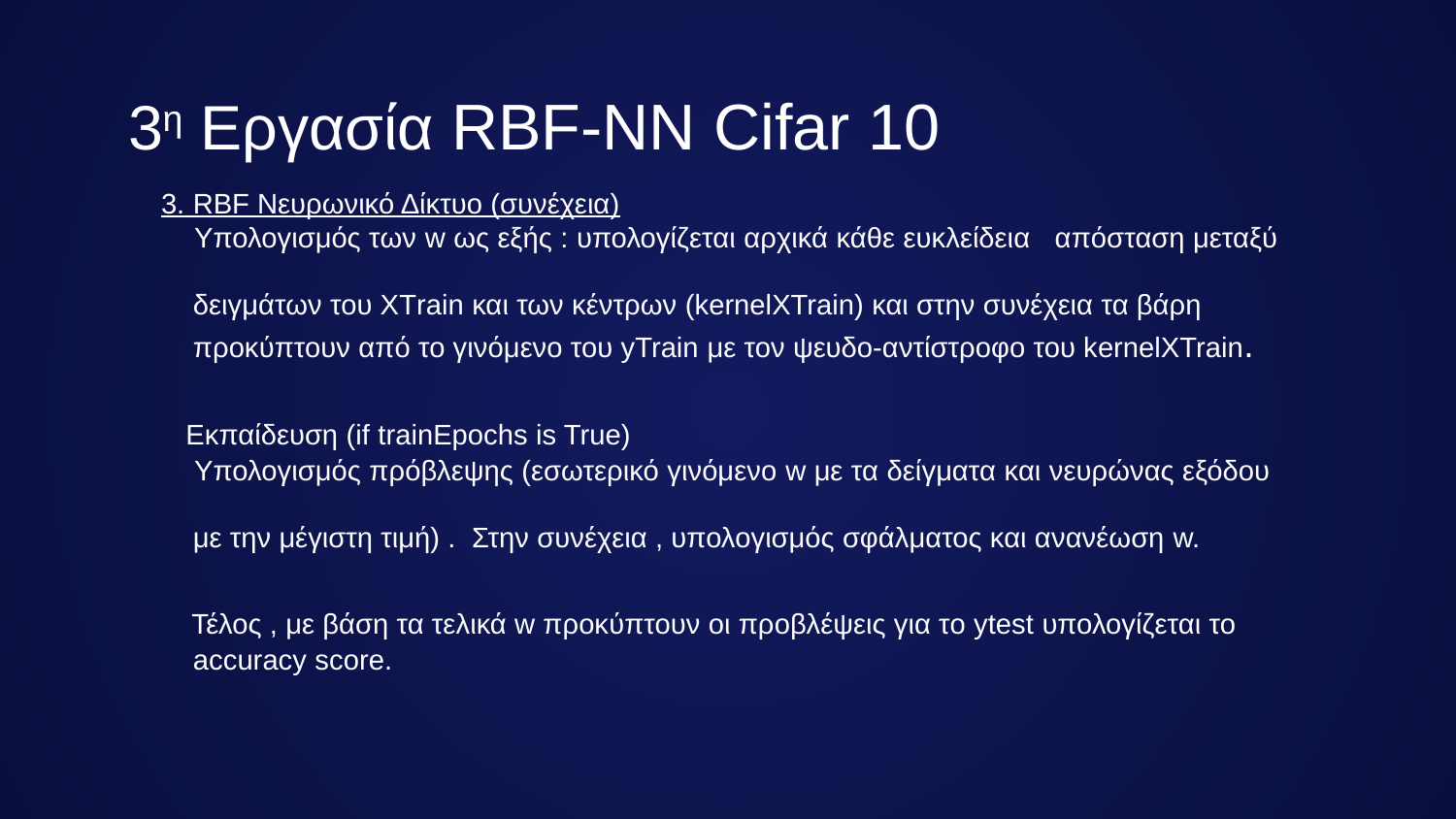

# 3η Εργασία RBF-NN Cifar 10
3. RBF Νευρωνικό Δίκτυο (συνέχεια)
    Υπολογισμός των w ως εξής : υπολογίζεται αρχικά κάθε ευκλείδεια   απόσταση μεταξύ
    δειγμάτων του XTrain και των κέντρων (kernelXTrain) και στην συνέχεια τα βάρη
    προκύπτουν από το γινόμενο του yTrain με τον ψευδο-αντίστροφο του kernelXTrain.

   Εκπαίδευση (if trainEpochs is True)
    Υπολογισμός πρόβλεψης (εσωτερικό γινόμενο w με τα δείγματα και νευρώνας εξόδου
    με την μέγιστη τιμή) .  Στην συνέχεια , υπολογισμός σφάλματος και ανανέωση w.

   Τέλος , με βάση τα τελικά w προκύπτουν οι προβλέψεις για το ytest υπολογίζεται το
    accuracy score.